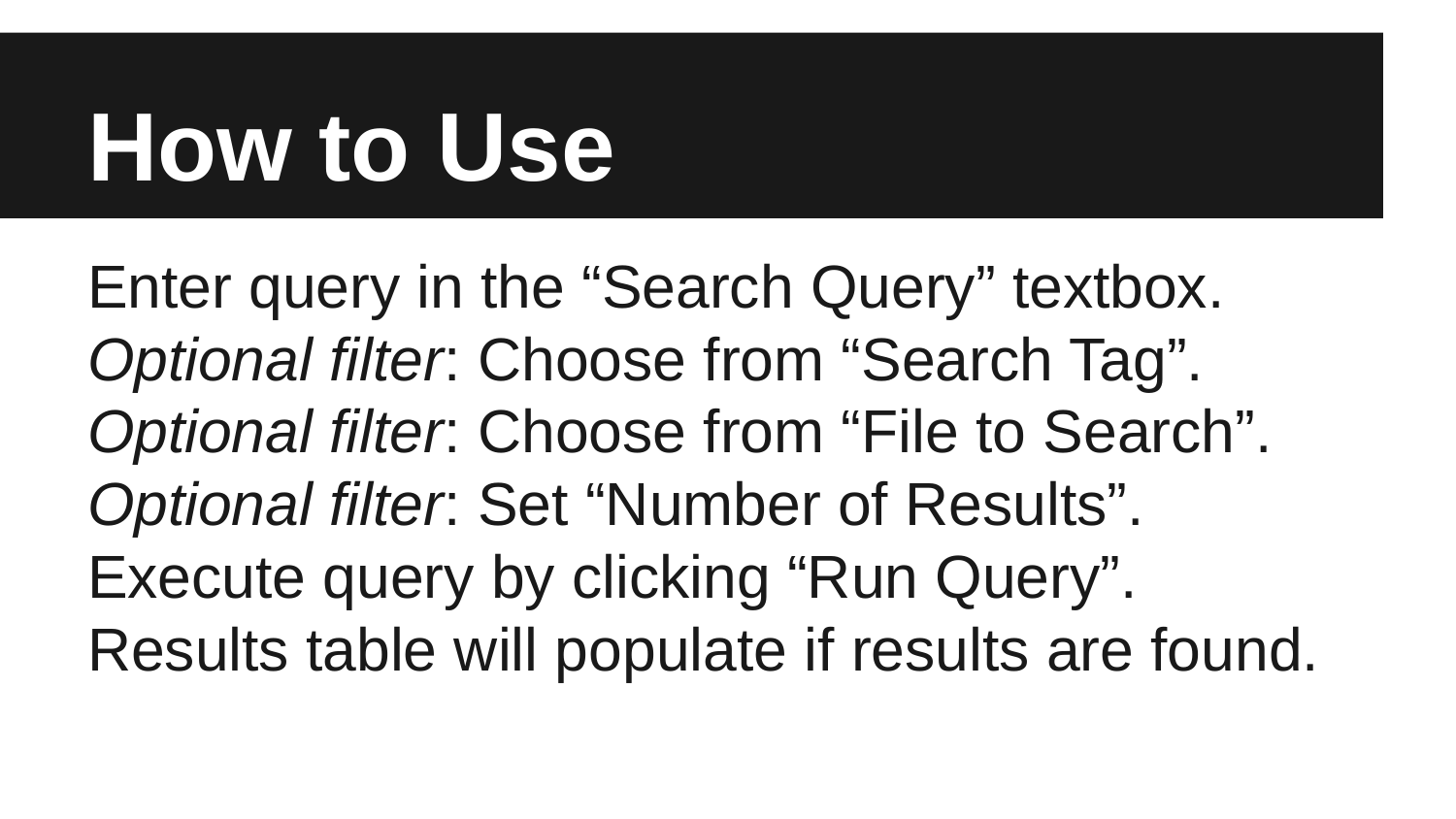

# How to Use
Enter query in the “Search Query” textbox.
Optional filter: Choose from “Search Tag”.
Optional filter: Choose from “File to Search”.
Optional filter: Set “Number of Results”.
Execute query by clicking “Run Query”.
Results table will populate if results are found.